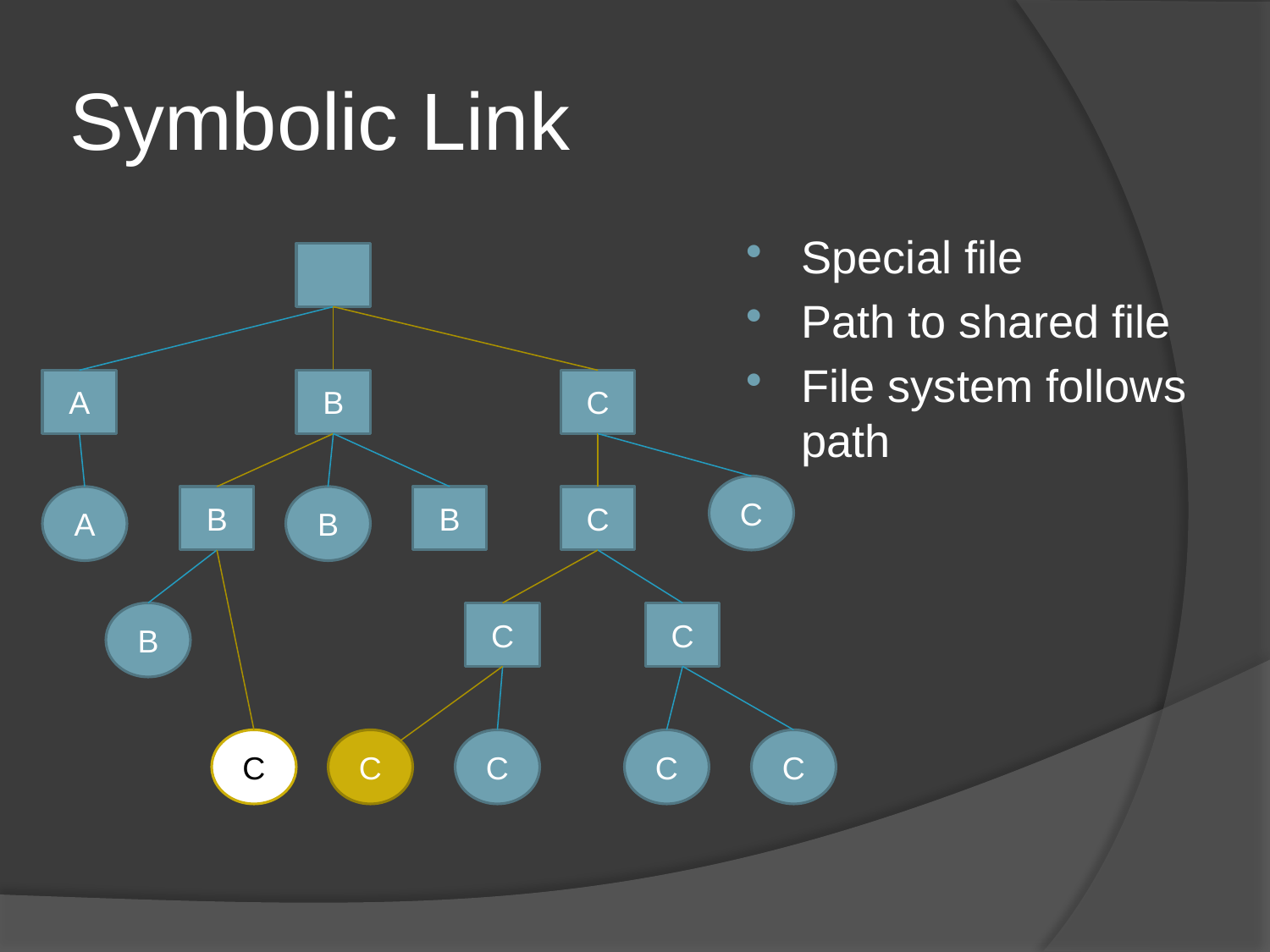

# Symbolic Link
Special file
Path to shared file
File system follows path

A
B
C
C
A
B
B
B
C
B
C
C
C
C
C
C
C